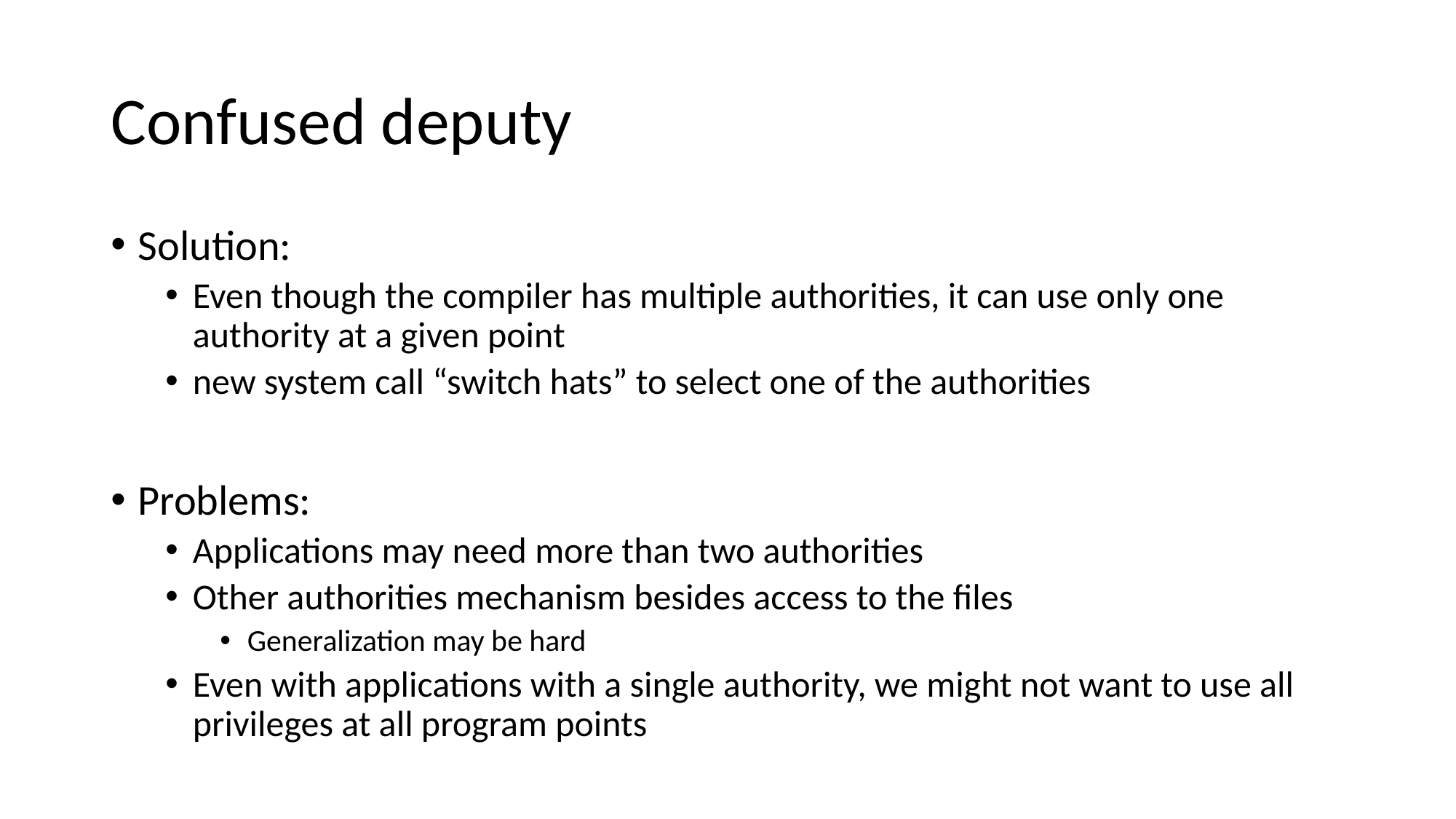

# Confused deputy
Solution:
Even though the compiler has multiple authorities, it can use only one authority at a given point
new system call “switch hats” to select one of the authorities

Problems:
Applications may need more than two authorities
Other authorities mechanism besides access to the files
Generalization may be hard
Even with applications with a single authority, we might not want to use all privileges at all program points